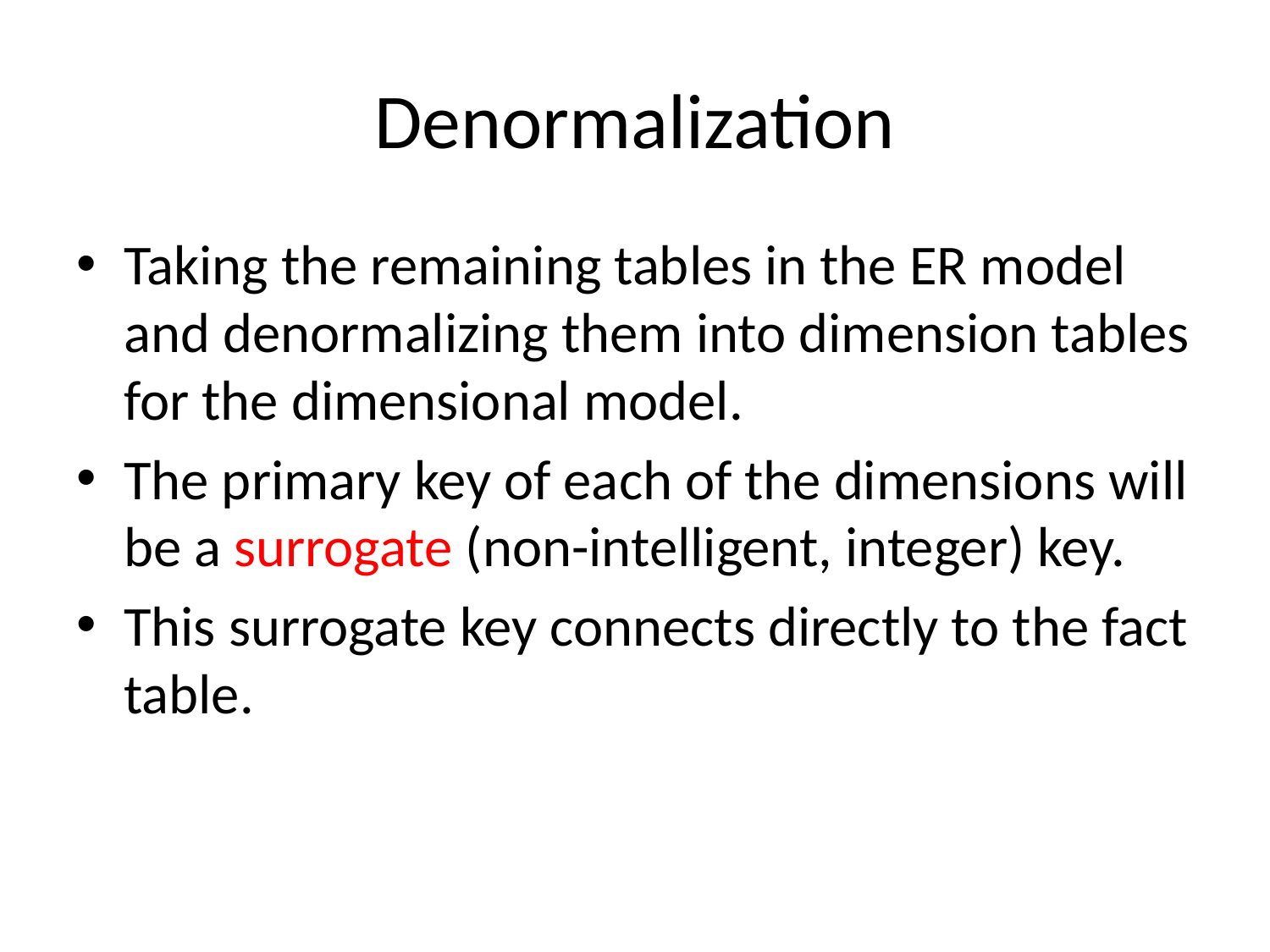

# Denormalization
Taking the remaining tables in the ER model and denormalizing them into dimension tables for the dimensional model.
The primary key of each of the dimensions will be a surrogate (non-intelligent, integer) key.
This surrogate key connects directly to the fact table.